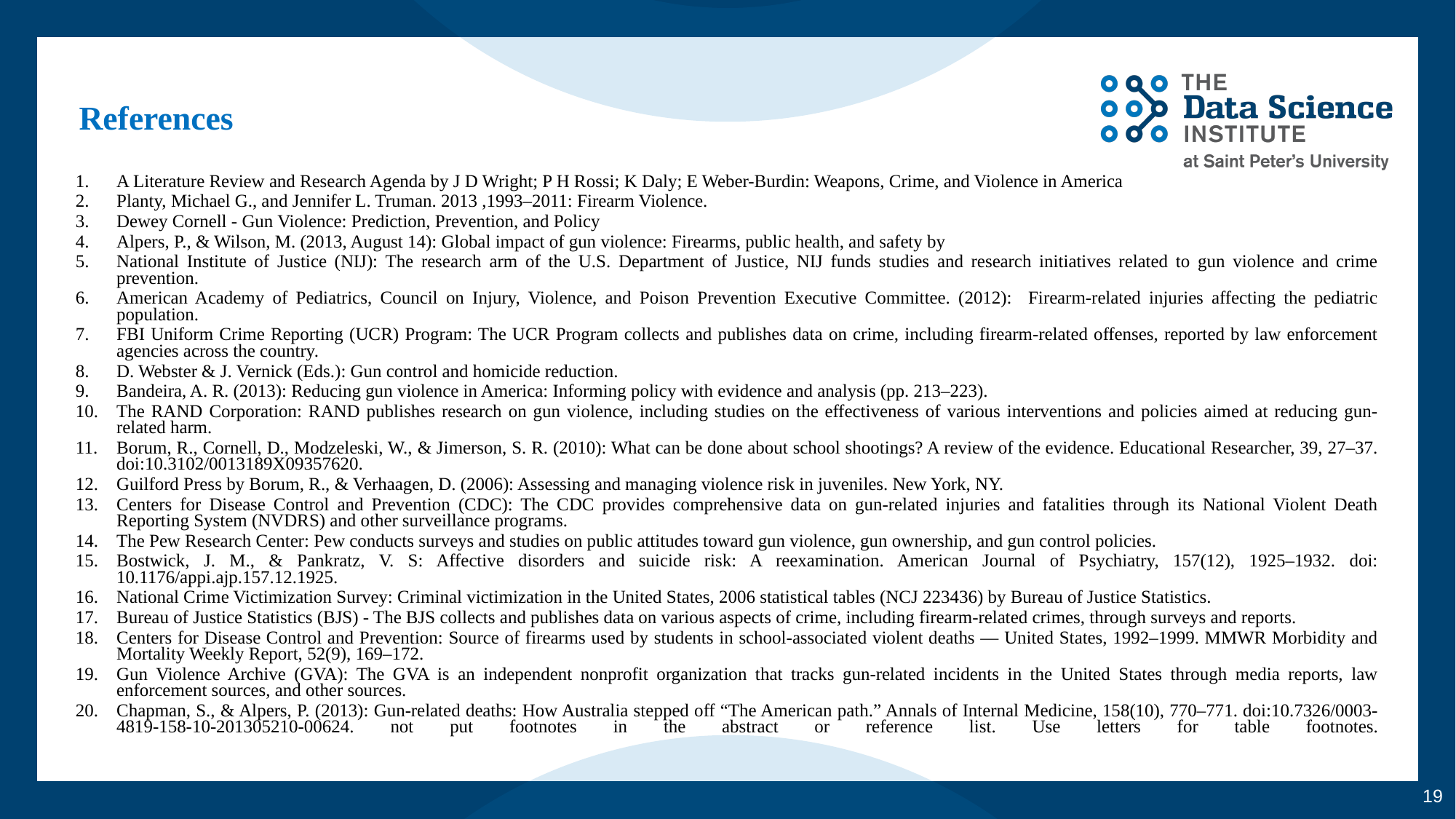

# References
A Literature Review and Research Agenda by J D Wright; P H Rossi; K Daly; E Weber-Burdin: Weapons, Crime, and Violence in America
Planty, Michael G., and Jennifer L. Truman. 2013 ,1993–2011: Firearm Violence.
Dewey Cornell - Gun Violence: Prediction, Prevention, and Policy
Alpers, P., & Wilson, M. (2013, August 14): Global impact of gun violence: Firearms, public health, and safety by
National Institute of Justice (NIJ): The research arm of the U.S. Department of Justice, NIJ funds studies and research initiatives related to gun violence and crime prevention.
American Academy of Pediatrics, Council on Injury, Violence, and Poison Prevention Executive Committee. (2012):  Firearm-related injuries affecting the pediatric population.
FBI Uniform Crime Reporting (UCR) Program: The UCR Program collects and publishes data on crime, including firearm-related offenses, reported by law enforcement agencies across the country.
D. Webster & J. Vernick (Eds.): Gun control and homicide reduction.
Bandeira, A. R. (2013): Reducing gun violence in America: Informing policy with evidence and analysis (pp. 213–223).
The RAND Corporation: RAND publishes research on gun violence, including studies on the effectiveness of various interventions and policies aimed at reducing gun-related harm.
Borum, R., Cornell, D., Modzeleski, W., & Jimerson, S. R. (2010): What can be done about school shootings? A review of the evidence. Educational Researcher, 39, 27–37. doi:10.3102/0013189X09357620.
Guilford Press by Borum, R., & Verhaagen, D. (2006): Assessing and managing violence risk in juveniles. New York, NY.
Centers for Disease Control and Prevention (CDC): The CDC provides comprehensive data on gun-related injuries and fatalities through its National Violent Death Reporting System (NVDRS) and other surveillance programs.
The Pew Research Center: Pew conducts surveys and studies on public attitudes toward gun violence, gun ownership, and gun control policies.
Bostwick, J. M., & Pankratz, V. S: Affective disorders and suicide risk: A reexamination. American Journal of Psychiatry, 157(12), 1925–1932. doi: 10.1176/appi.ajp.157.12.1925.
National Crime Victimization Survey: Criminal victimization in the United States, 2006 statistical tables (NCJ 223436) by Bureau of Justice Statistics.
Bureau of Justice Statistics (BJS) - The BJS collects and publishes data on various aspects of crime, including firearm-related crimes, through surveys and reports.
Centers for Disease Control and Prevention: Source of firearms used by students in school-associated violent deaths — United States, 1992–1999. MMWR Morbidity and Mortality Weekly Report, 52(9), 169–172.
Gun Violence Archive (GVA): The GVA is an independent nonprofit organization that tracks gun-related incidents in the United States through media reports, law enforcement sources, and other sources.
Chapman, S., & Alpers, P. (2013): Gun-related deaths: How Australia stepped off “The American path.” Annals of Internal Medicine, 158(10), 770–771. doi:10.7326/0003-4819-158-10-201305210-00624. not put footnotes in the abstract or reference list. Use letters for table footnotes.